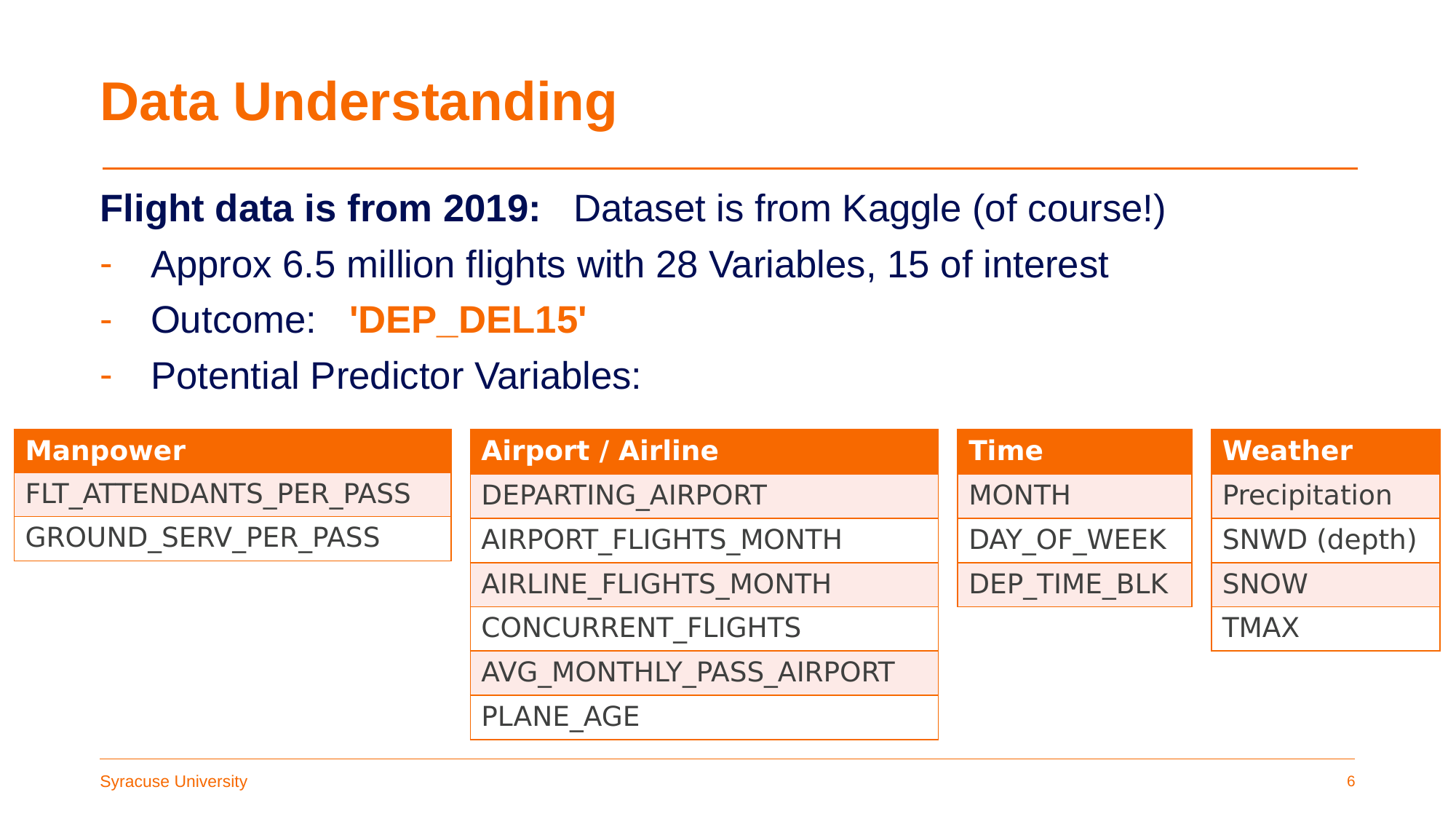

# Data Understanding
Flight data is from 2019:   Dataset is from Kaggle (of course!)
Approx 6.5 million flights with 28 Variables, 15 of interest
Outcome:   'DEP_DEL15'
Potential Predictor Variables:

| Manpower |
| --- |
| FLT\_ATTENDANTS\_PER\_PASS |
| GROUND\_SERV\_PER\_PASS |
| Airport / Airline |
| --- |
| DEPARTING\_AIRPORT |
| AIRPORT\_FLIGHTS\_MONTH |
| AIRLINE\_FLIGHTS\_MONTH |
| CONCURRENT\_FLIGHTS |
| AVG\_MONTHLY\_PASS\_AIRPORT |
| PLANE\_AGE |
| Time |
| --- |
| MONTH |
| DAY\_OF\_WEEK |
| DEP\_TIME\_BLK |
| Weather |
| --- |
| Precipitation |
| SNWD (depth) |
| SNOW |
| TMAX |